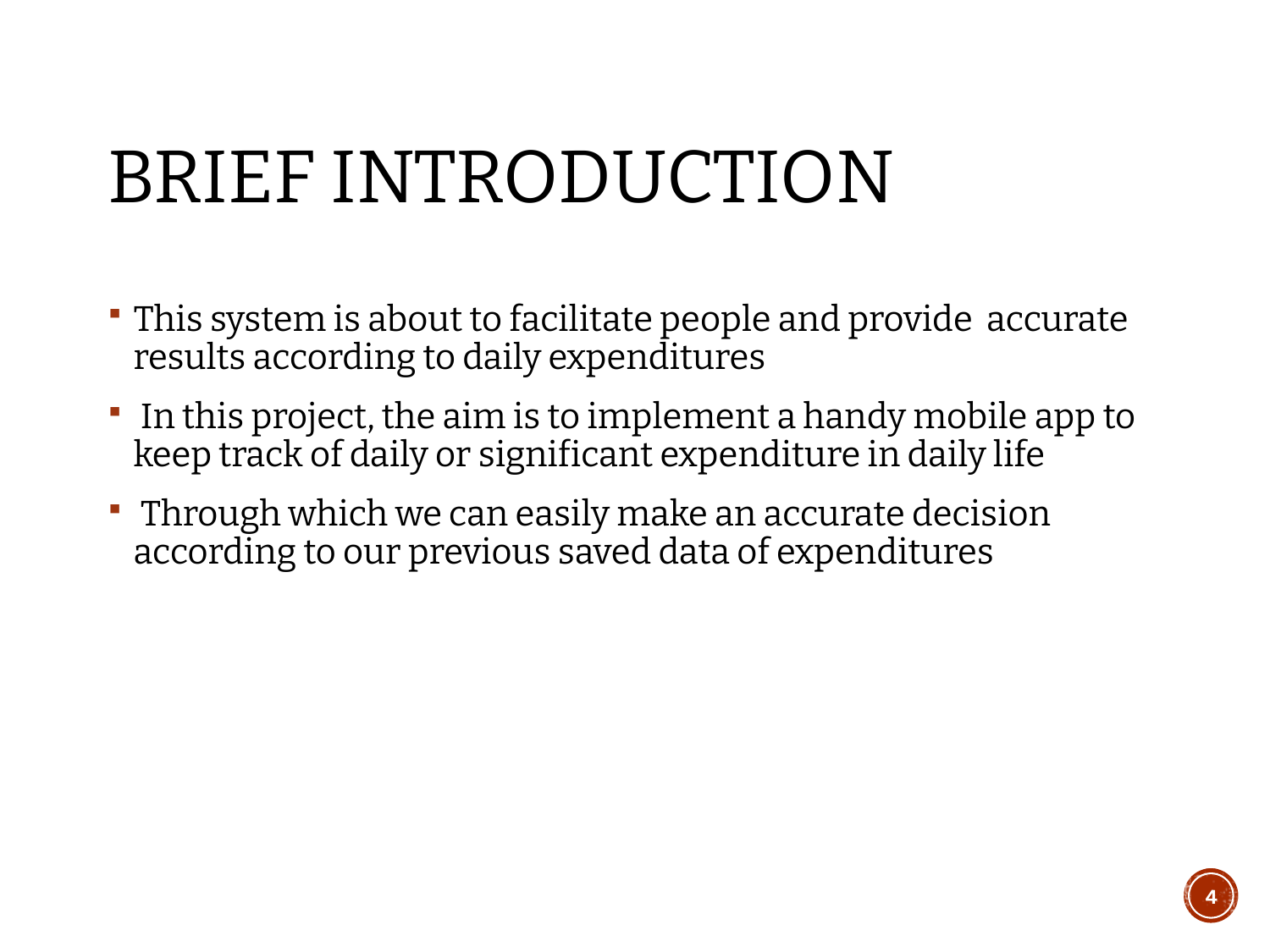

# Brief Introduction
This system is about to facilitate people and provide  accurate results according to daily expenditures
 In this project, the aim is to implement a handy mobile app to keep track of daily or significant expenditure in daily life
 Through which we can easily make an accurate decision according to our previous saved data of expenditures
4